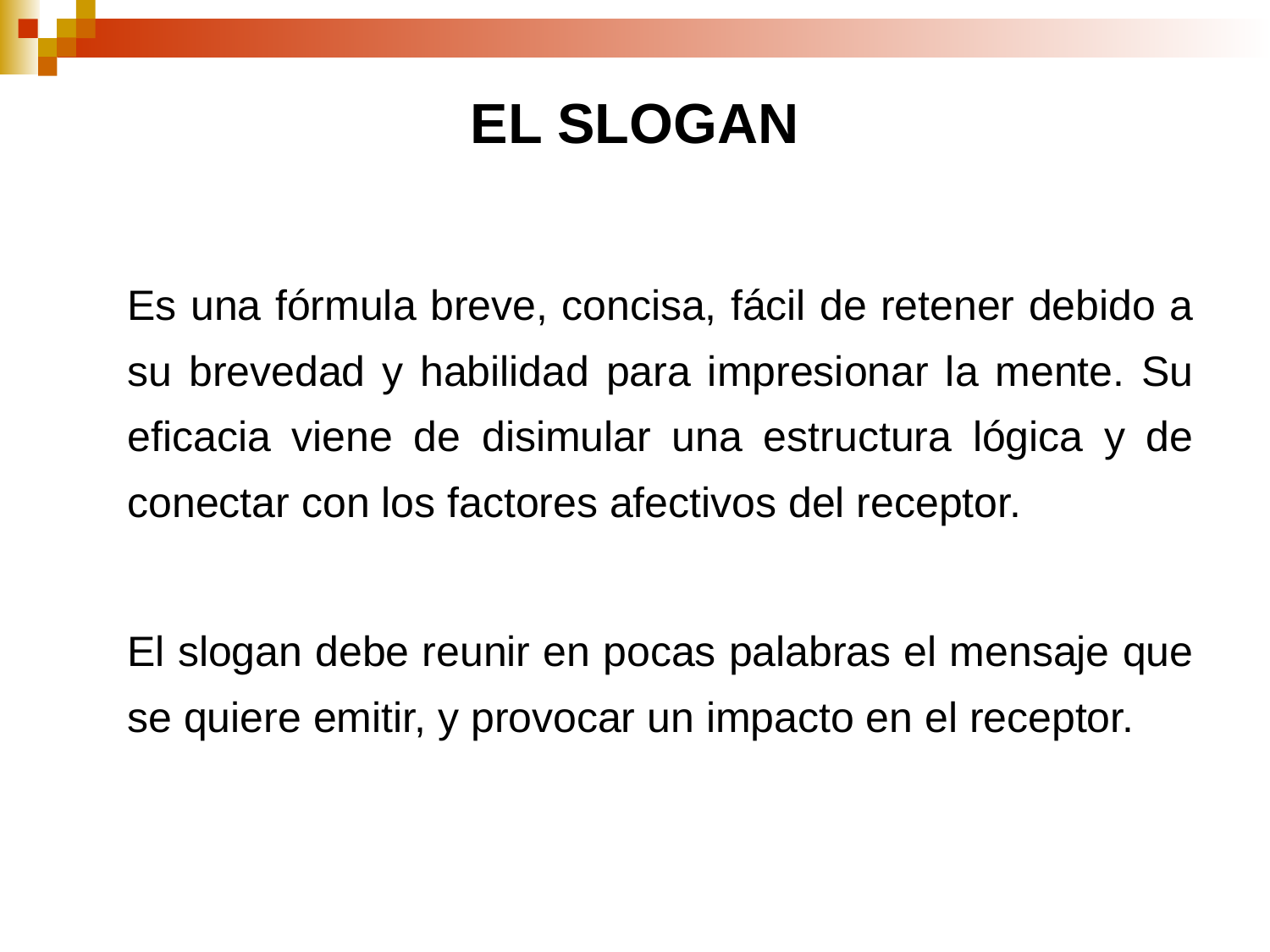

# EL SLOGAN
Es una fórmula breve, concisa, fácil de retener debido a su brevedad y habilidad para impresionar la mente. Su eficacia viene de disimular una estructura lógica y de conectar con los factores afectivos del receptor.

El slogan debe reunir en pocas palabras el mensaje que se quiere emitir, y provocar un impacto en el receptor.